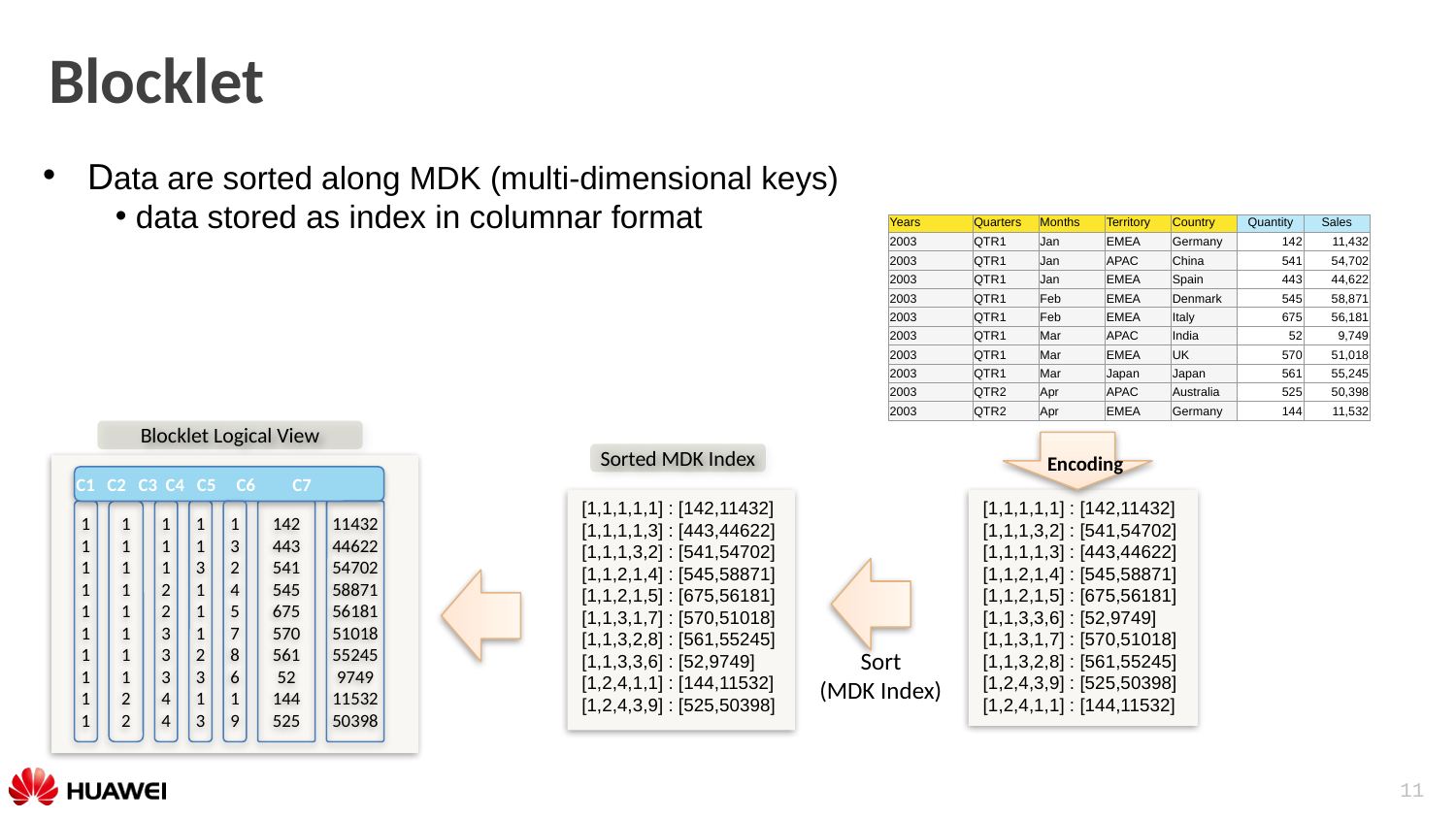

Blocklet
 Data are sorted along MDK (multi-dimensional keys)
 data stored as index in columnar format
| Years | Quarters | Months | Territory | Country | Quantity | Sales |
| --- | --- | --- | --- | --- | --- | --- |
| 2003 | QTR1 | Jan | EMEA | Germany | 142 | 11,432 |
| 2003 | QTR1 | Jan | APAC | China | 541 | 54,702 |
| 2003 | QTR1 | Jan | EMEA | Spain | 443 | 44,622 |
| 2003 | QTR1 | Feb | EMEA | Denmark | 545 | 58,871 |
| 2003 | QTR1 | Feb | EMEA | Italy | 675 | 56,181 |
| 2003 | QTR1 | Mar | APAC | India | 52 | 9,749 |
| 2003 | QTR1 | Mar | EMEA | UK | 570 | 51,018 |
| 2003 | QTR1 | Mar | Japan | Japan | 561 | 55,245 |
| 2003 | QTR2 | Apr | APAC | Australia | 525 | 50,398 |
| 2003 | QTR2 | Apr | EMEA | Germany | 144 | 11,532 |
Blocklet Logical View

Encoding
Sorted MDK Index

C1   C2   C3  C4   C5     C6         C7
[1,1,1,1,1] : [142,11432]
[1,1,1,1,3] : [443,44622]
[1,1,1,3,2] : [541,54702]
[1,1,2,1,4] : [545,58871]
[1,1,2,1,5] : [675,56181]
[1,1,3,1,7] : [570,51018]
[1,1,3,2,8] : [561,55245]
[1,1,3,3,6] : [52,9749] [1,2,4,1,1] : [144,11532]
[1,2,4,3,9] : [525,50398]

[1,1,1,1,1] : [142,11432]
[1,1,1,3,2] : [541,54702]
[1,1,1,1,3] : [443,44622]
[1,1,2,1,4] : [545,58871]
[1,1,2,1,5] : [675,56181]
[1,1,3,3,6] : [52,9749]
[1,1,3,1,7] : [570,51018]
[1,1,3,2,8] : [561,55245]
[1,2,4,3,9] : [525,50398]
[1,2,4,1,1] : [144,11532]

1
1
1
1
1
1
1
1
1
1
1
1
1
1
1
1
1
1
2
2
1
1
1
2
2
3
3
3
4
4
1
1
3
1
1
1
2
3
1
3
1
3
2
4
5
7
8
6
1
9
142
443
541
545
675
570
561
52
144
525
11432
44622
54702
58871
56181
51018
55245
9749
11532
50398

Sort
(MDK Index)